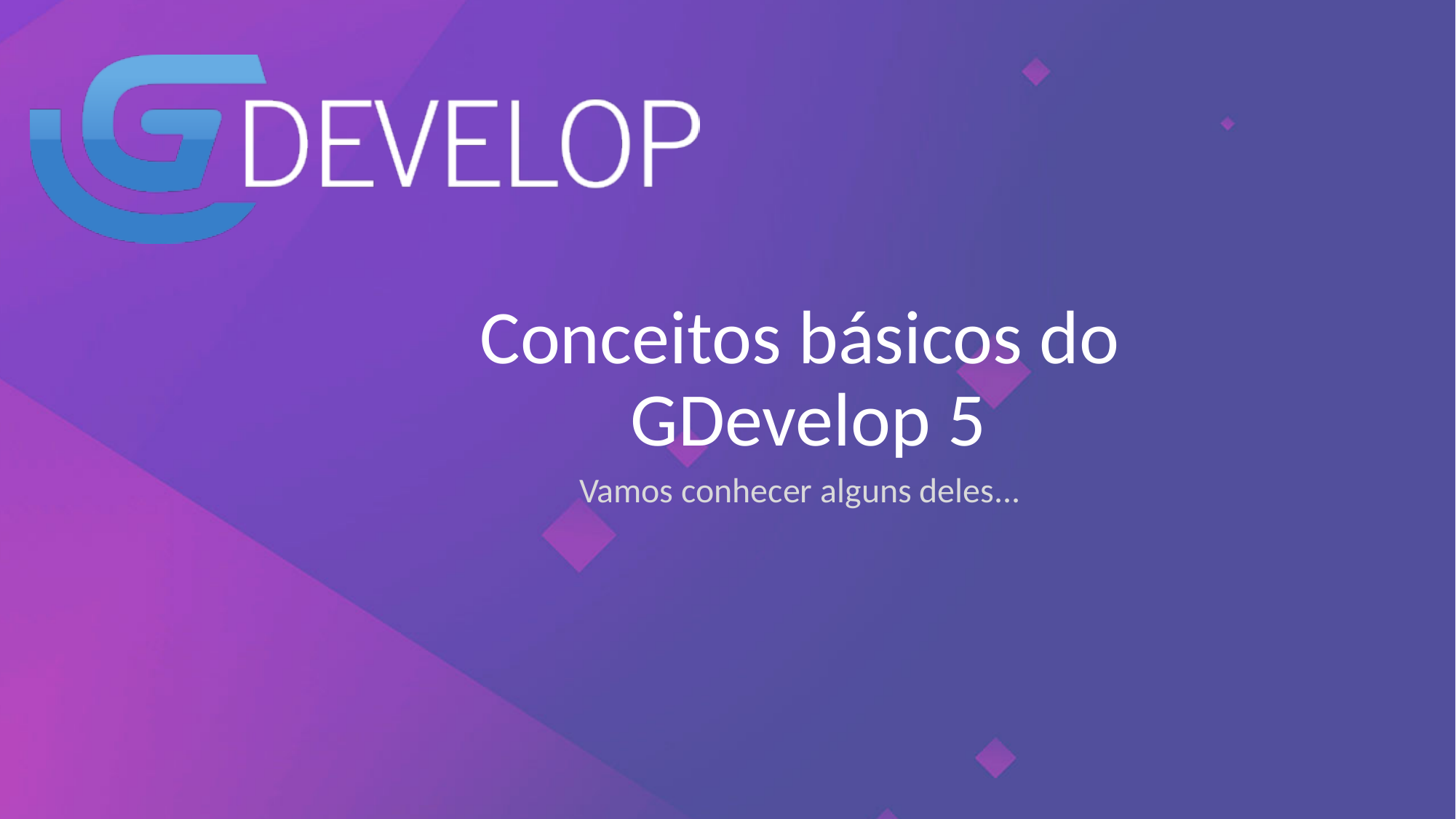

Conceitos básicos do
 GDevelop 5
Vamos conhecer alguns deles...